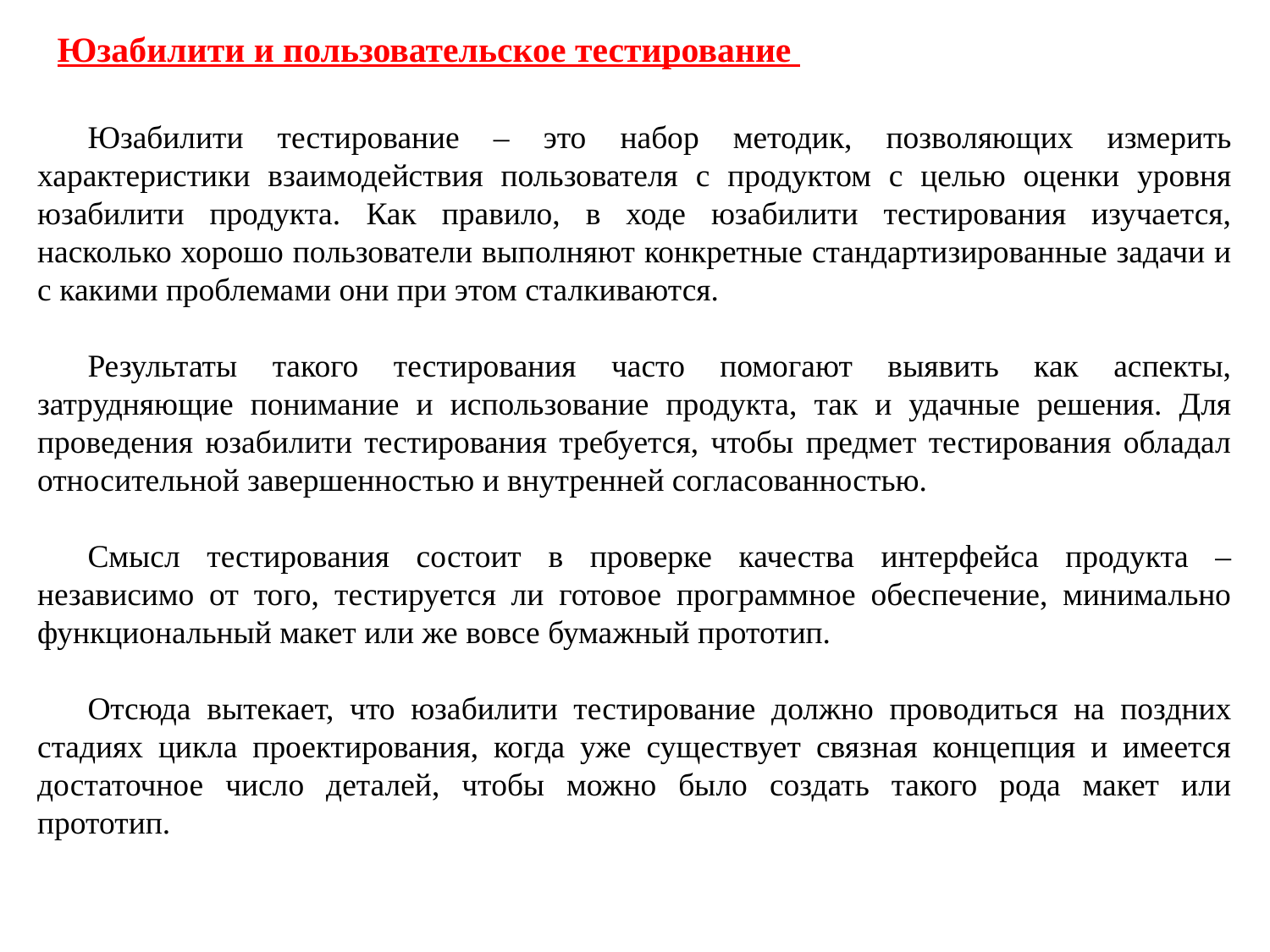

Юзабилити и пользовательское тестирование
Юзабилити тестирование – это набор методик, позволяющих измерить характеристики взаимодействия пользователя с продуктом с целью оценки уровня юзабилити продукта. Как правило, в ходе юзабилити тестирования изучается, насколько хорошо пользователи выполняют конкретные стандартизированные задачи и с какими проблемами они при этом сталкиваются.

Результаты такого тестирования часто помогают выявить как аспекты, затрудняющие понимание и использование продукта, так и удачные решения. Для проведения юзабилити тестирования требуется, чтобы предмет тестирования обладал относительной завершенностью и внутренней согласованностью.

Смысл тестирования состоит в проверке качества интерфейса продукта – независимо от того, тестируется ли готовое программное обеспечение, минимально функциональный макет или же вовсе бумажный прототип.

Отсюда вытекает, что юзабилити тестирование должно проводиться на поздних стадиях цикла проектирования, когда уже существует связная концепция и имеется достаточное число деталей, чтобы можно было создать такого рода макет или прототип.